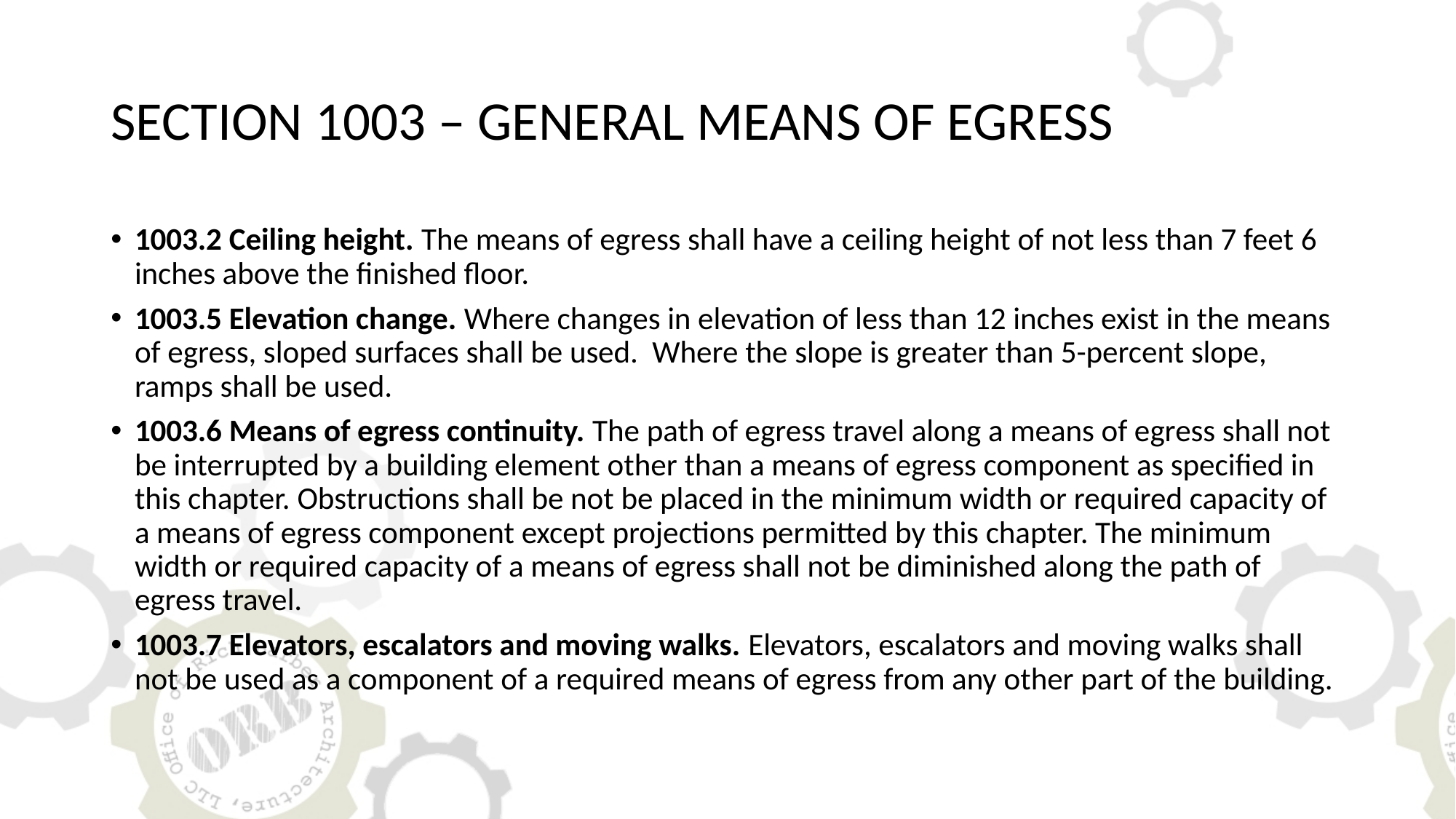

# SECTION 1003 – GENERAL MEANS OF EGRESS
1003.2 Ceiling height. The means of egress shall have a ceiling height of not less than 7 feet 6 inches above the finished floor.
1003.5 Elevation change. Where changes in elevation of less than 12 inches exist in the means of egress, sloped surfaces shall be used.  Where the slope is greater than 5-percent slope, ramps shall be used.
1003.6 Means of egress continuity. The path of egress travel along a means of egress shall not be interrupted by a building element other than a means of egress component as specified in this chapter. Obstructions shall be not be placed in the minimum width or required capacity of a means of egress component except projections permitted by this chapter. The minimum width or required capacity of a means of egress shall not be diminished along the path of egress travel.
1003.7 Elevators, escalators and moving walks. Elevators, escalators and moving walks shall not be used as a component of a required means of egress from any other part of the building.